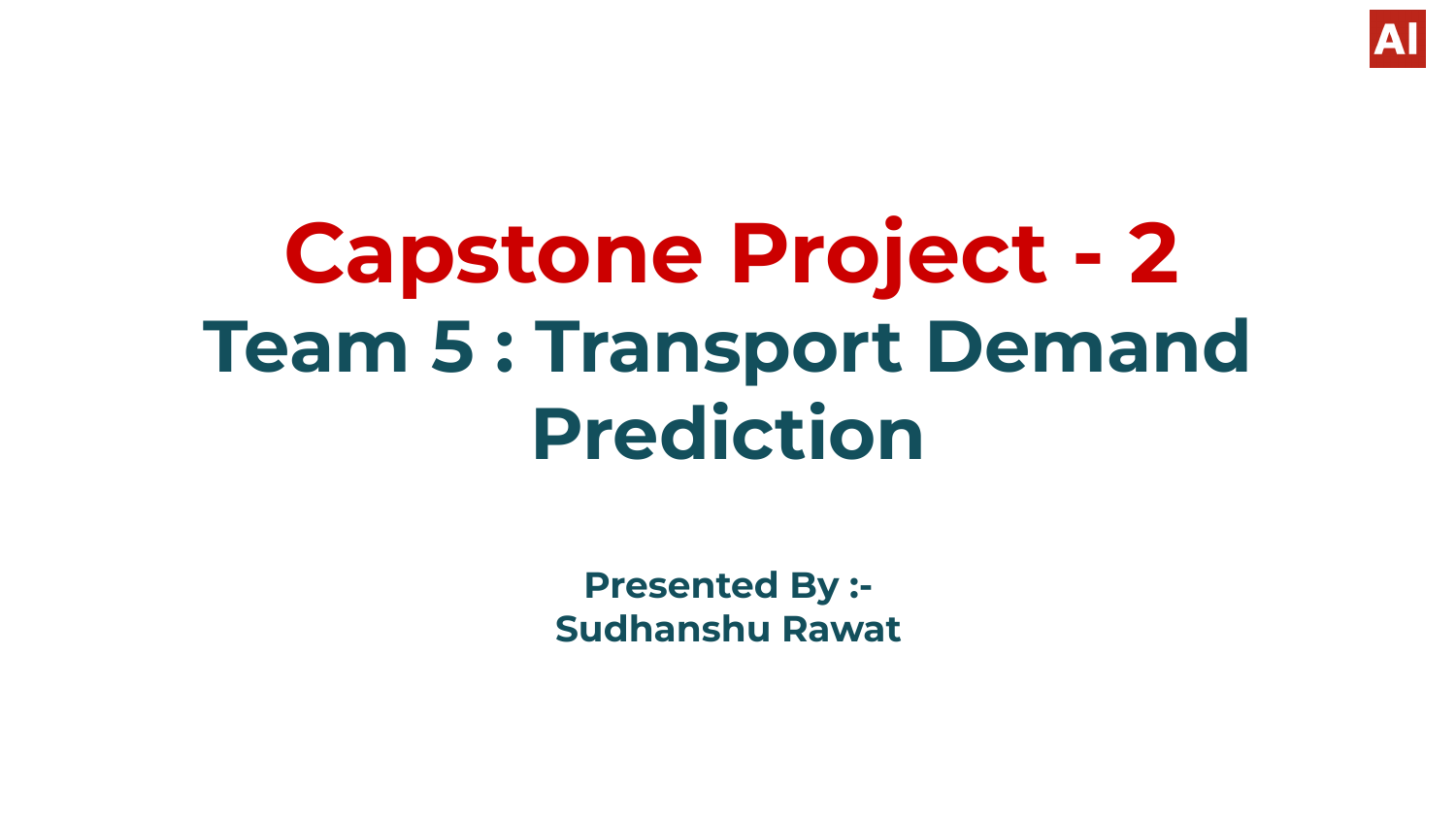

# Capstone Project - 2
Team 5 : Transport Demand Prediction

Presented By :-
Sudhanshu Rawat